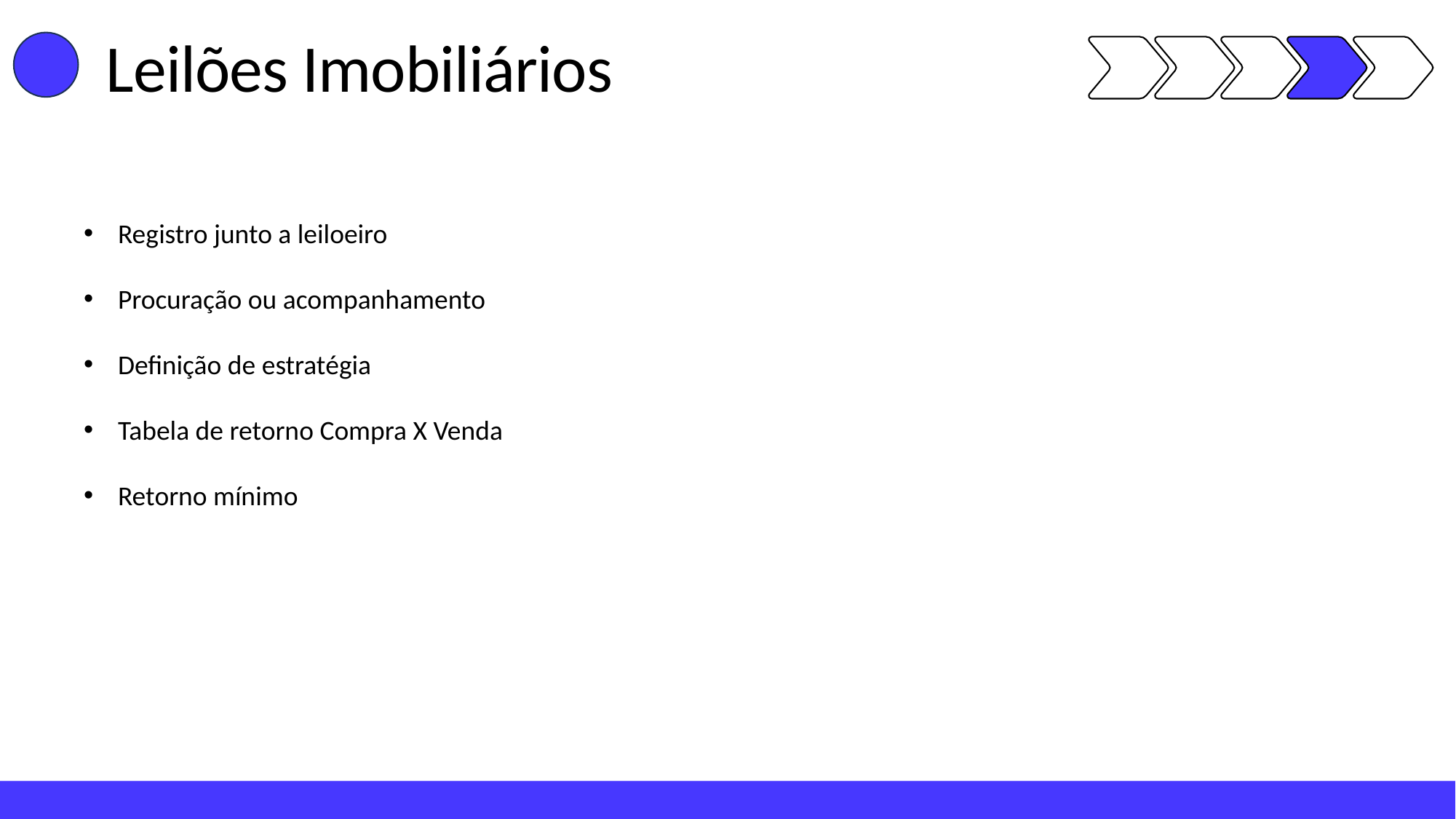

Leilões Imobiliários

Registro junto a leiloeiro

Procuração ou acompanhamento

Definição de estratégia

Tabela de retorno Compra X Venda

Retorno mínimo